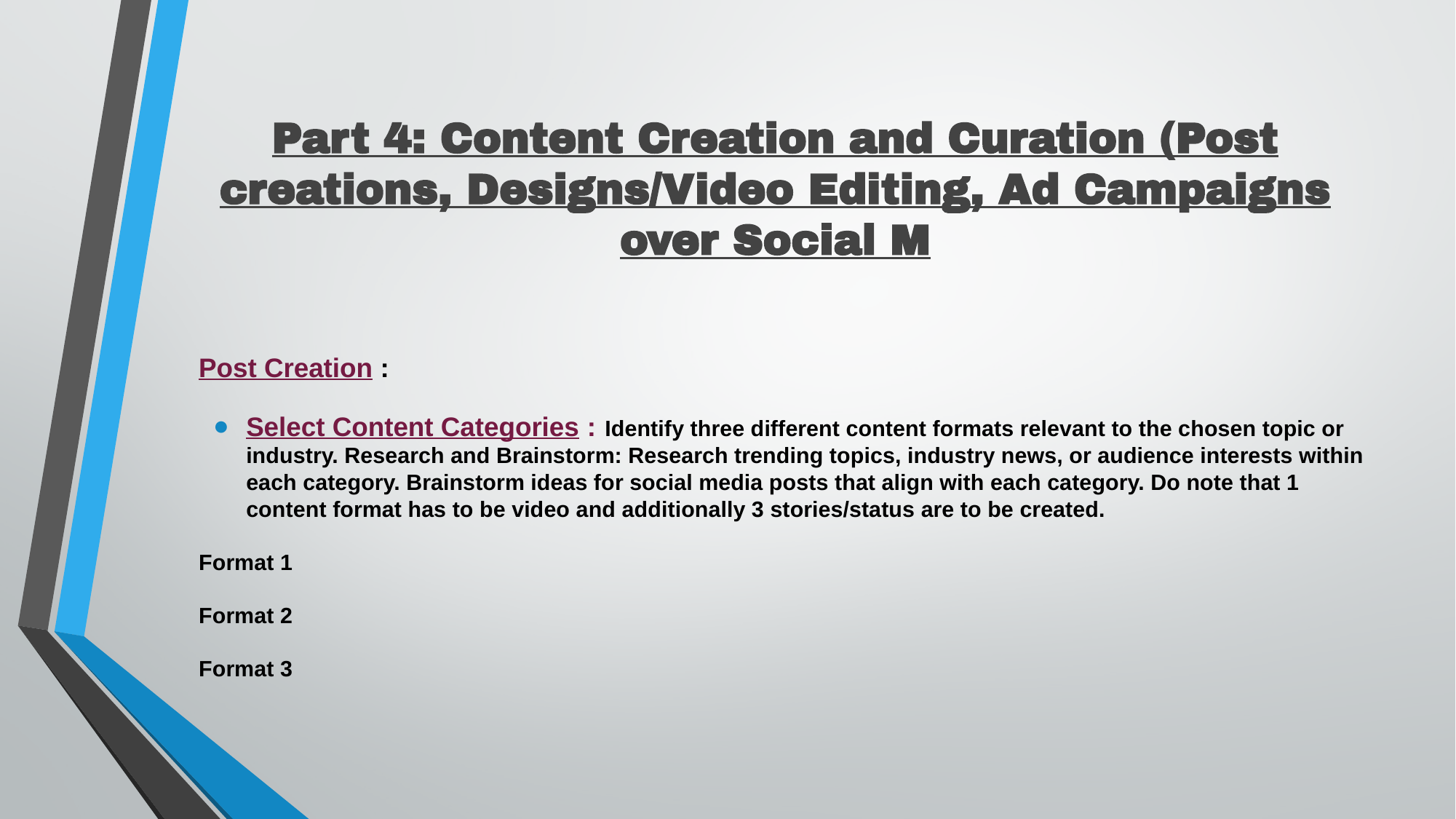

# Part 4: Content Creation and Curation (Post creations, Designs/Video Editing, Ad Campaigns over Social M

Post Creation :

Select Content Categories : Identify three different content formats relevant to the chosen topic or industry. Research and Brainstorm: Research trending topics, industry news, or audience interests within each category. Brainstorm ideas for social media posts that align with each category. Do note that 1 content format has to be video and additionally 3 stories/status are to be created.

Format 1

Format 2

Format 3